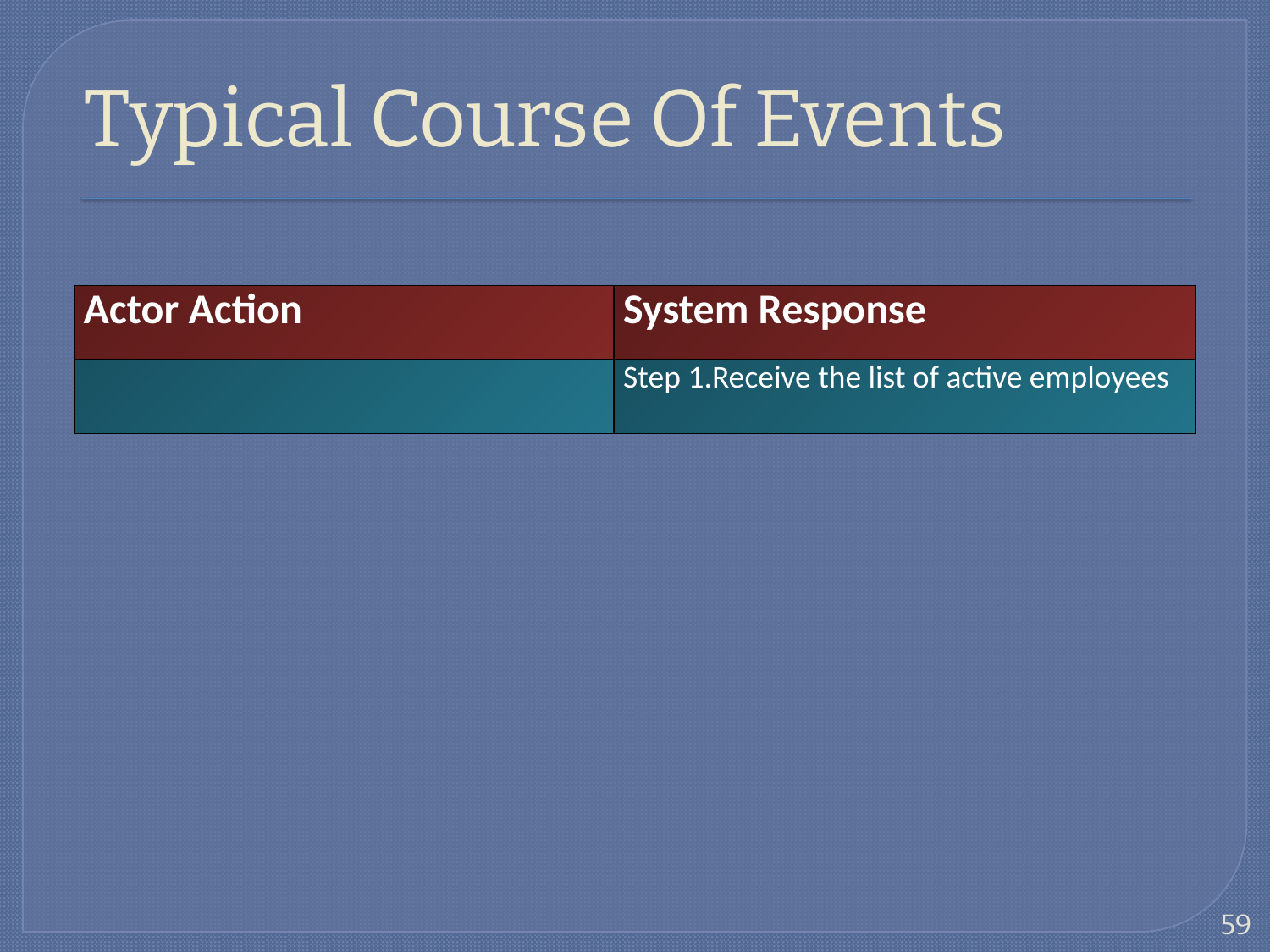

# Typical Course Of Events
| Actor Action | System Response |
| --- | --- |
|  | Step 1.Receive the list of active employees |
59